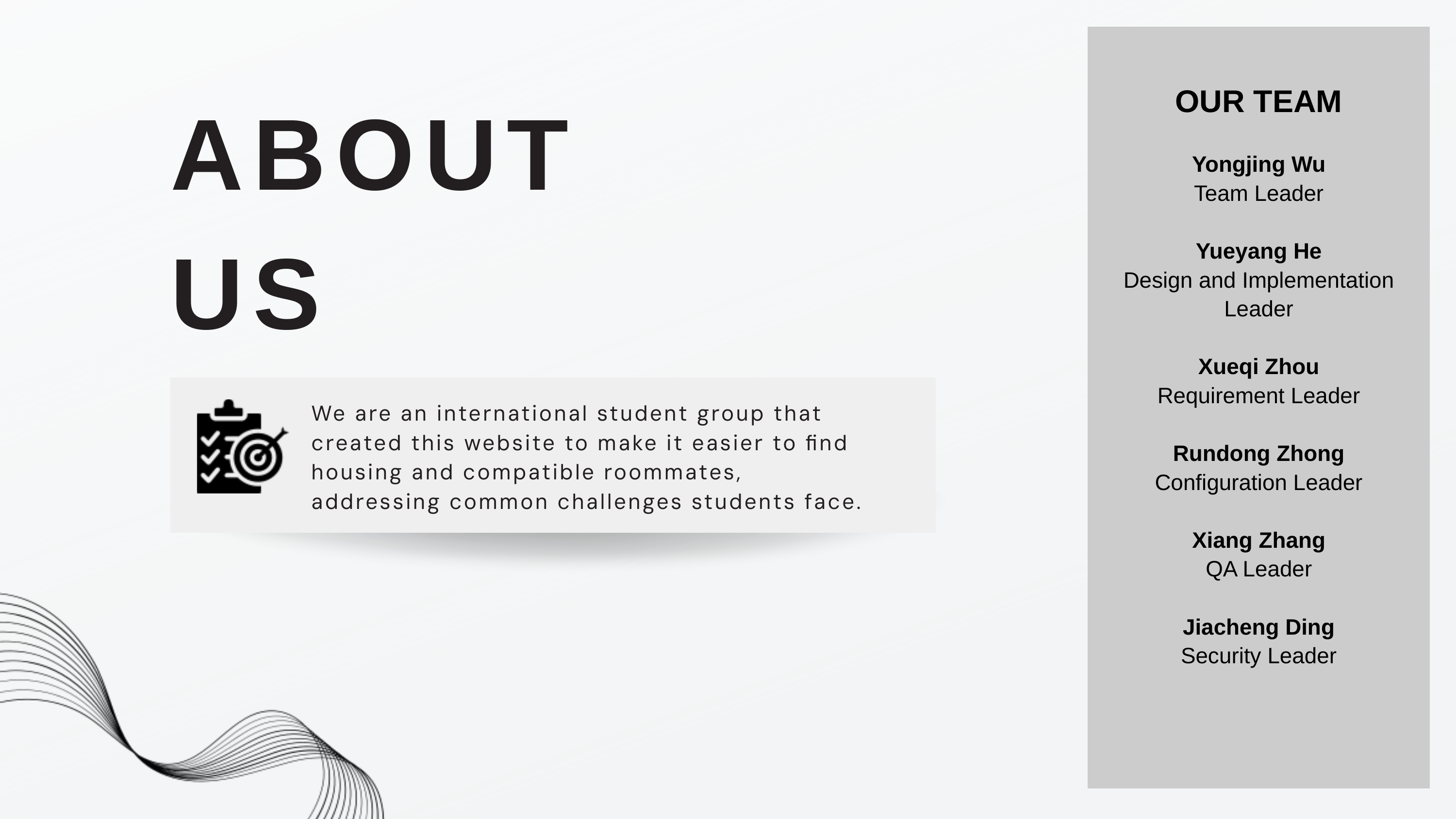

OUR TEAM

Yongjing Wu
Team Leader

Yueyang He
Design and Implementation Leader

Xueqi Zhou
Requirement Leader

Rundong Zhong
Configuration Leader

Xiang Zhang
QA Leader

Jiacheng Ding
Security Leader

ABOUT US

We are an international student group that created this website to make it easier to find housing and compatible roommates, addressing common challenges students face.